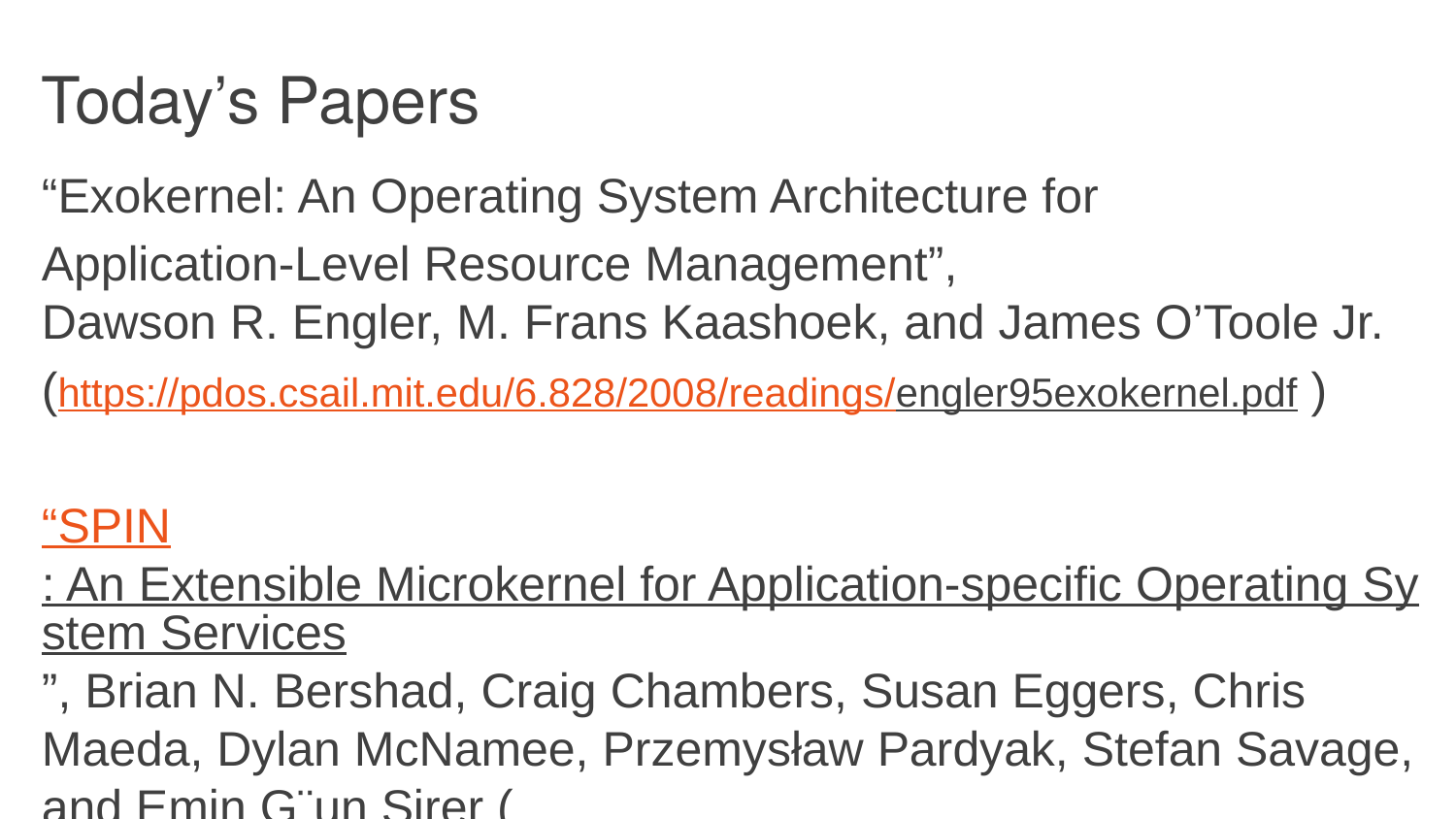

# Today’s Papers
“Exokernel: An Operating System Architecture for
Application-Level Resource Management”,
Dawson R. Engler, M. Frans Kaashoek, and James O’Toole Jr.
(https://pdos.csail.mit.edu/6.828/2008/readings/engler95exokernel.pdf )

“SPIN: An Extensible Microkernel for Application-specific Operating System Services”, Brian N. Bershad, Craig Chambers, Susan Eggers, Chris Maeda, Dylan McNamee, Przemysław Pardyak, Stefan Savage, and Emin G¨un Sirer (www.cs.cornell.edu/people/egs/papers/spin-tr94-03-03.pdf)